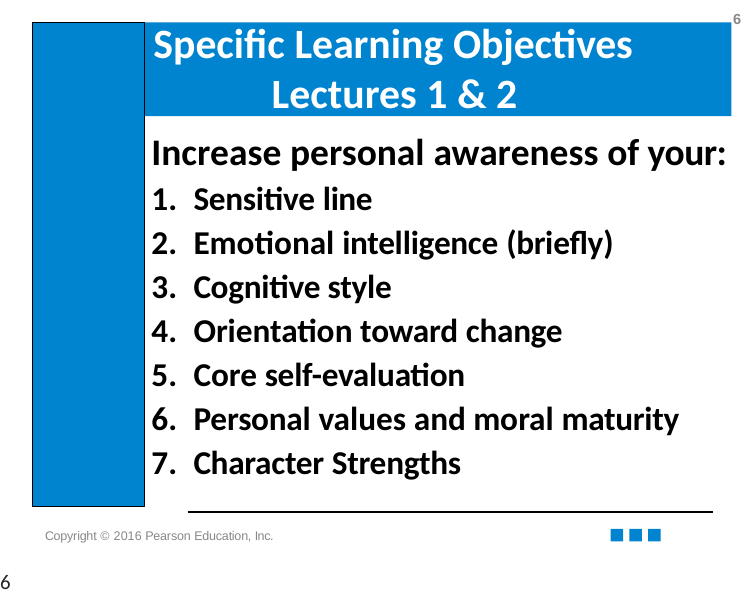

6
# Specific Learning Objectives Lectures 1 & 2

Increase personal awareness of your:
Sensitive line
Emotional intelligence (briefly)
Cognitive style
Orientation toward change
Core self-evaluation
Personal values and moral maturity
Character Strengths

Copyright © 2016 Pearson Education, Inc.

6